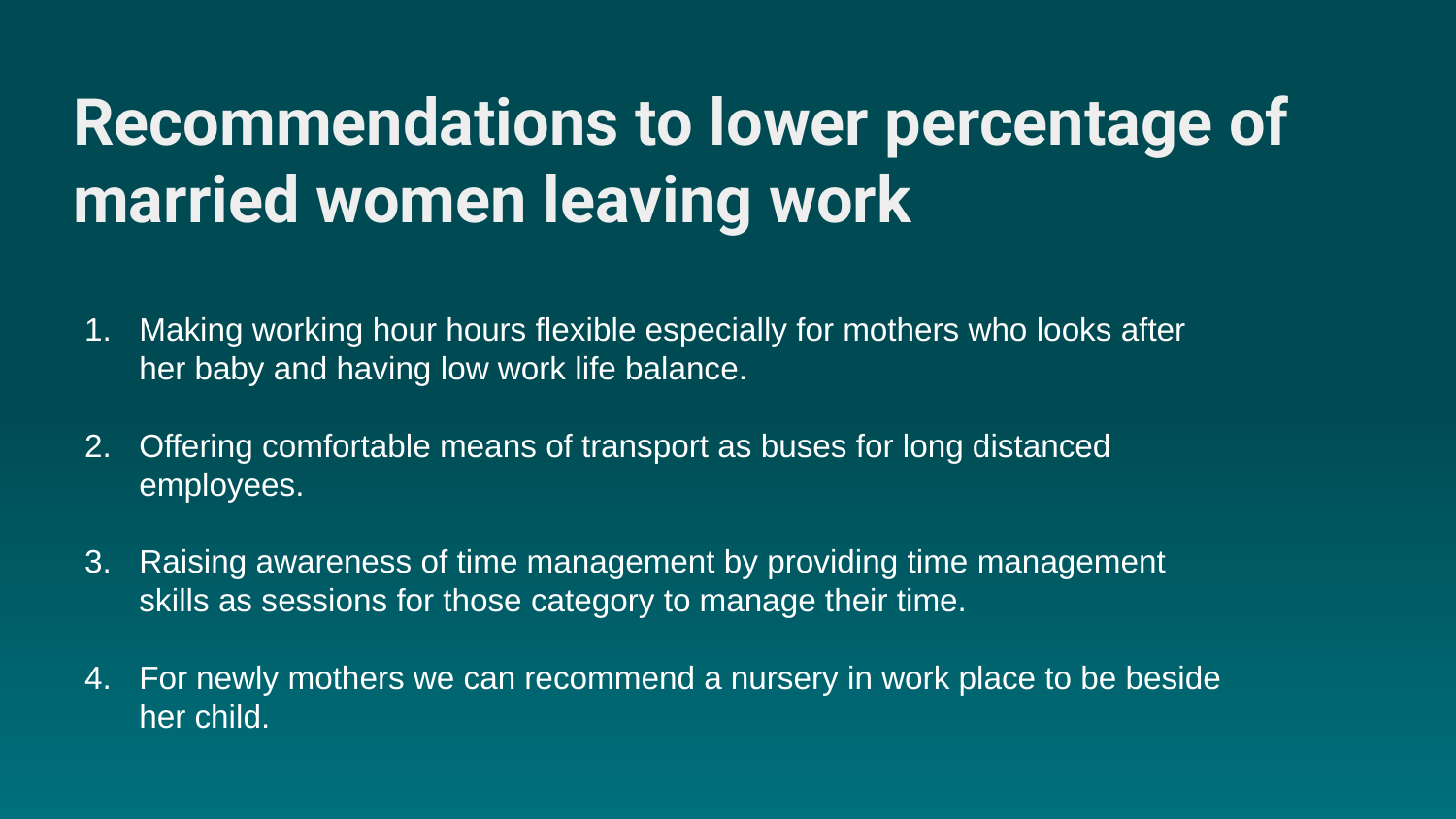

# Recommendations to lower percentage of married women leaving work
Making working hour hours flexible especially for mothers who looks after her baby and having low work life balance.

Offering comfortable means of transport as buses for long distanced employees.

Raising awareness of time management by providing time management skills as sessions for those category to manage their time.

For newly mothers we can recommend a nursery in work place to be beside her child.